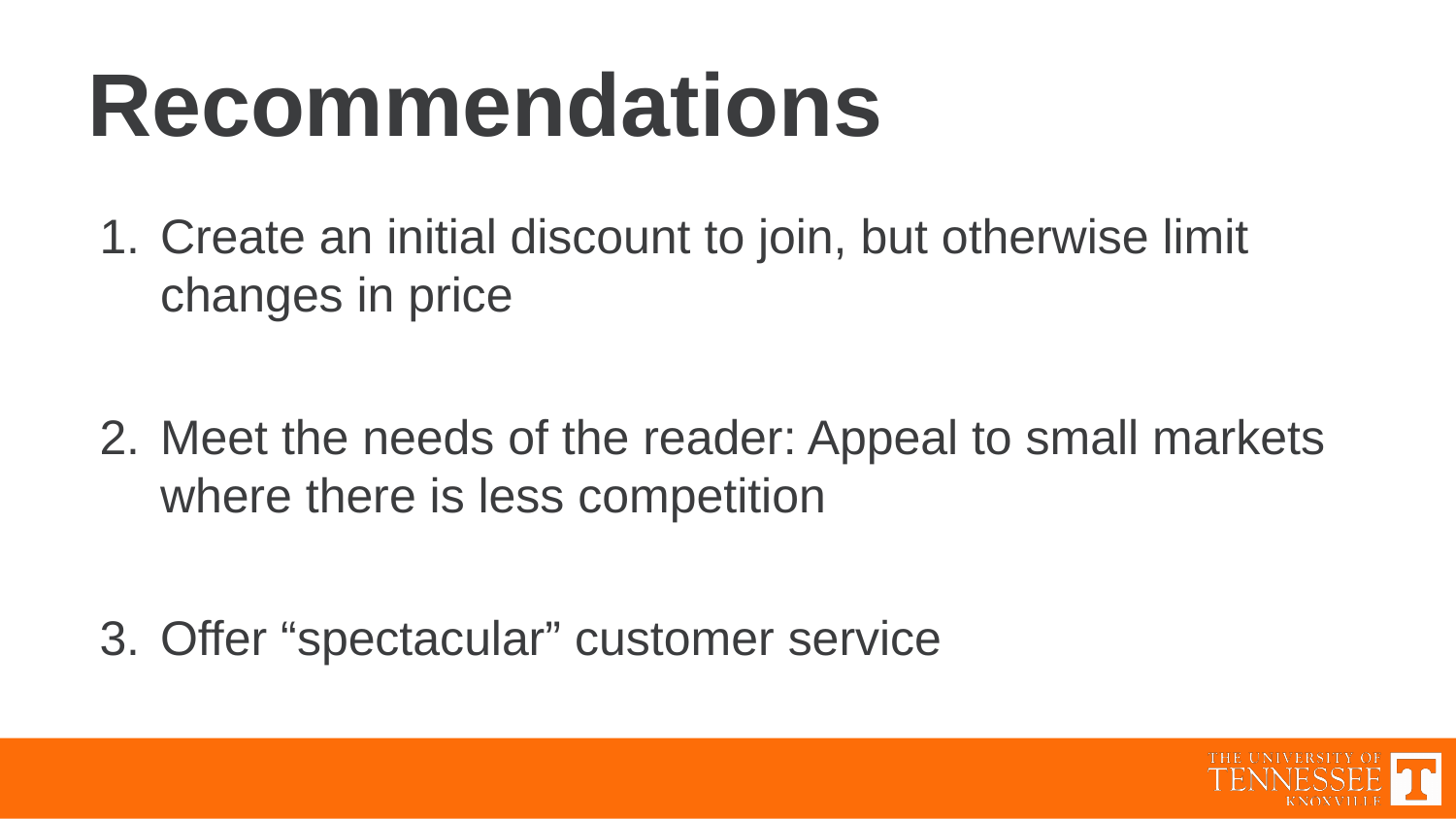

# Recommendations
Create an initial discount to join, but otherwise limit changes in price

Meet the needs of the reader: Appeal to small markets where there is less competition

Offer “spectacular” customer service